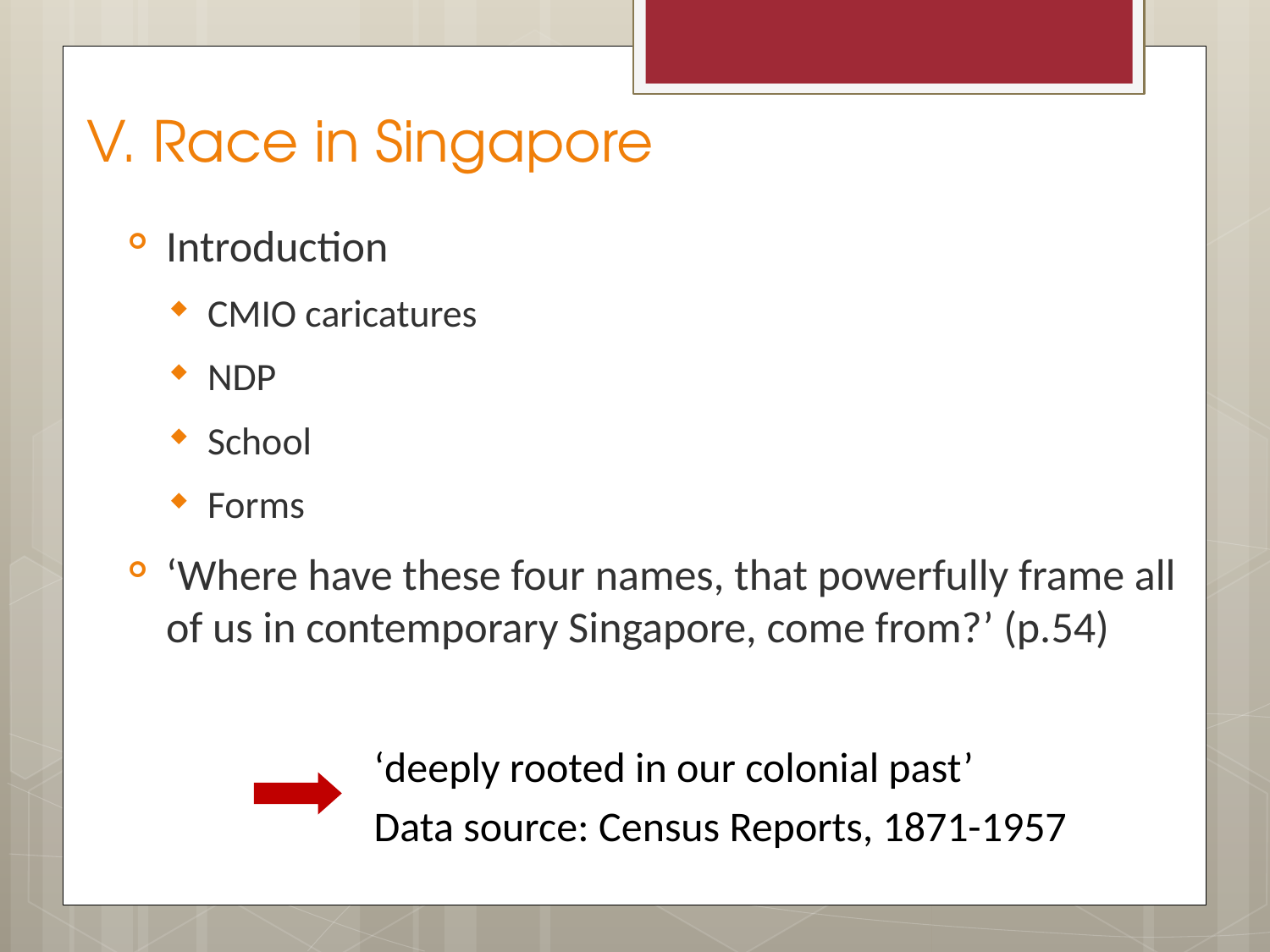

# V. Race in Singapore
Introduction
CMIO caricatures
NDP
School
Forms
‘Where have these four names, that powerfully frame all of us in contemporary Singapore, come from?’ (p.54)
‘deeply rooted in our colonial past’

Data source: Census Reports, 1871-1957